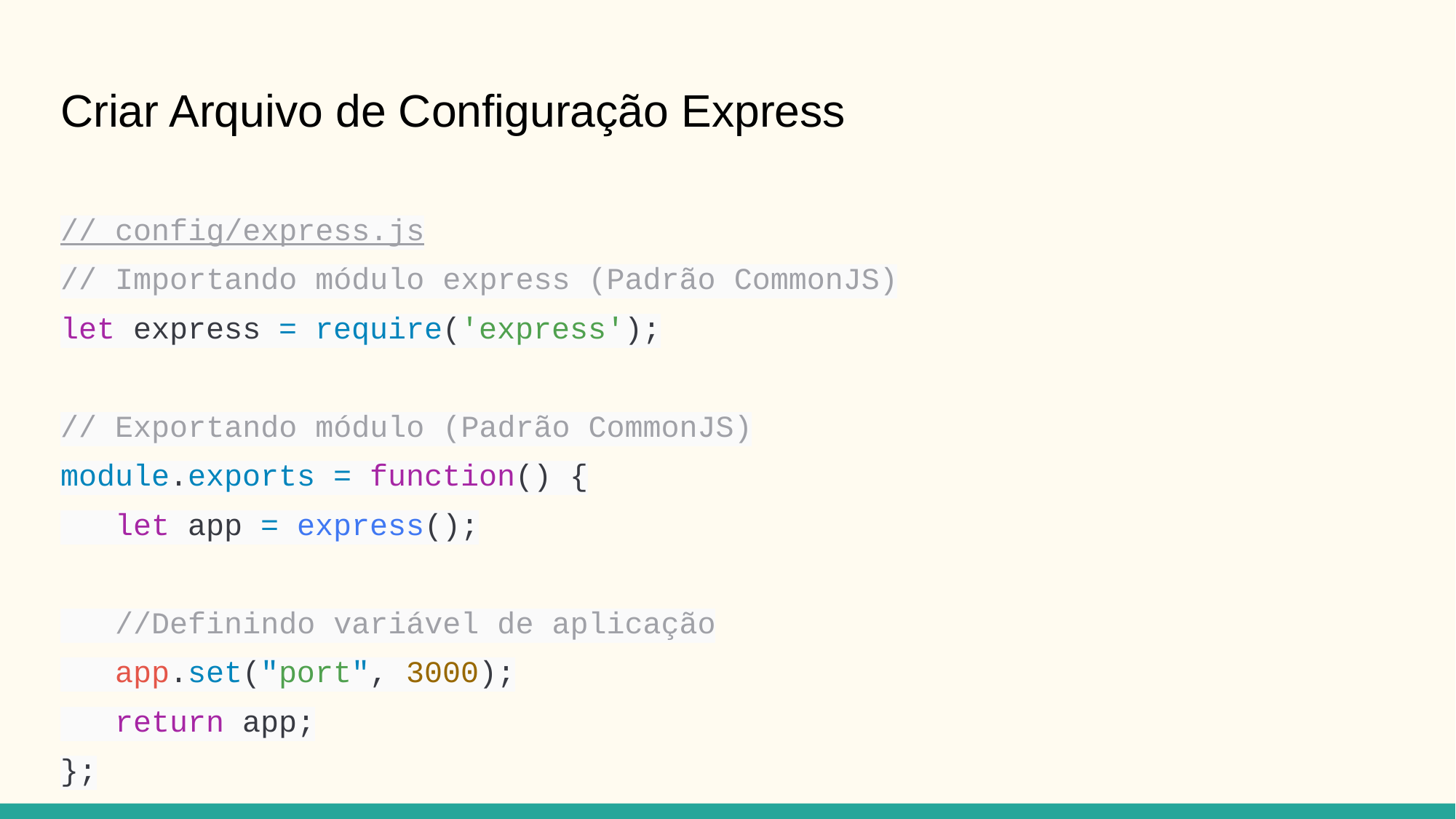

# Criar Arquivo de Configuração Express
// config/express.js
// Importando módulo express (Padrão CommonJS)
let express = require('express');

// Exportando módulo (Padrão CommonJS)
module.exports = function() {
   let app = express();

   //Definindo variável de aplicação
   app.set("port", 3000);
   return app;
};